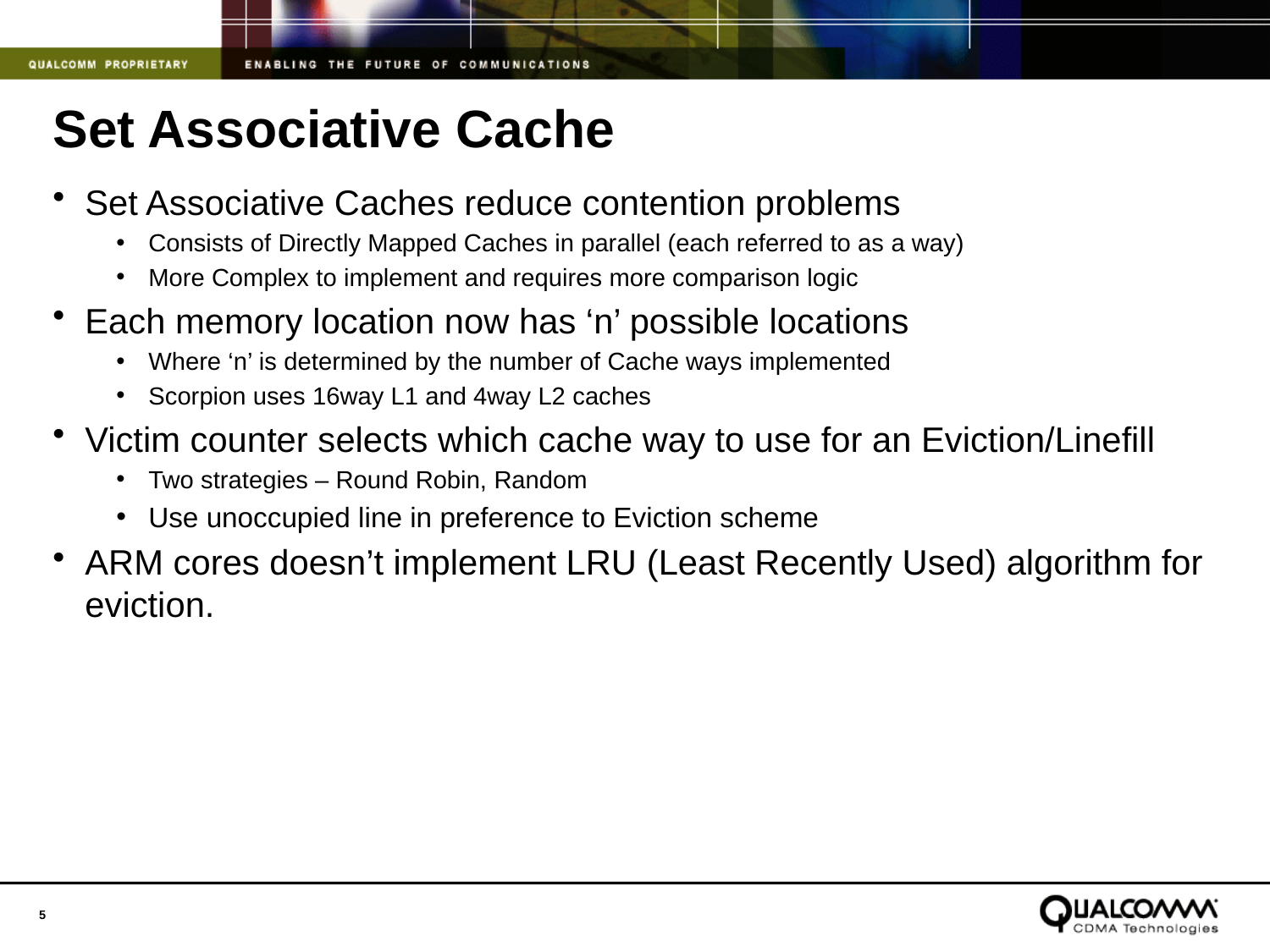

# Set Associative Cache
Set Associative Caches reduce contention problems
Consists of Directly Mapped Caches in parallel (each referred to as a way)
More Complex to implement and requires more comparison logic
Each memory location now has ‘n’ possible locations
Where ‘n’ is determined by the number of Cache ways implemented
Scorpion uses 16way L1 and 4way L2 caches
Victim counter selects which cache way to use for an Eviction/Linefill
Two strategies – Round Robin, Random
Use unoccupied line in preference to Eviction scheme
ARM cores doesn’t implement LRU (Least Recently Used) algorithm for eviction.

5